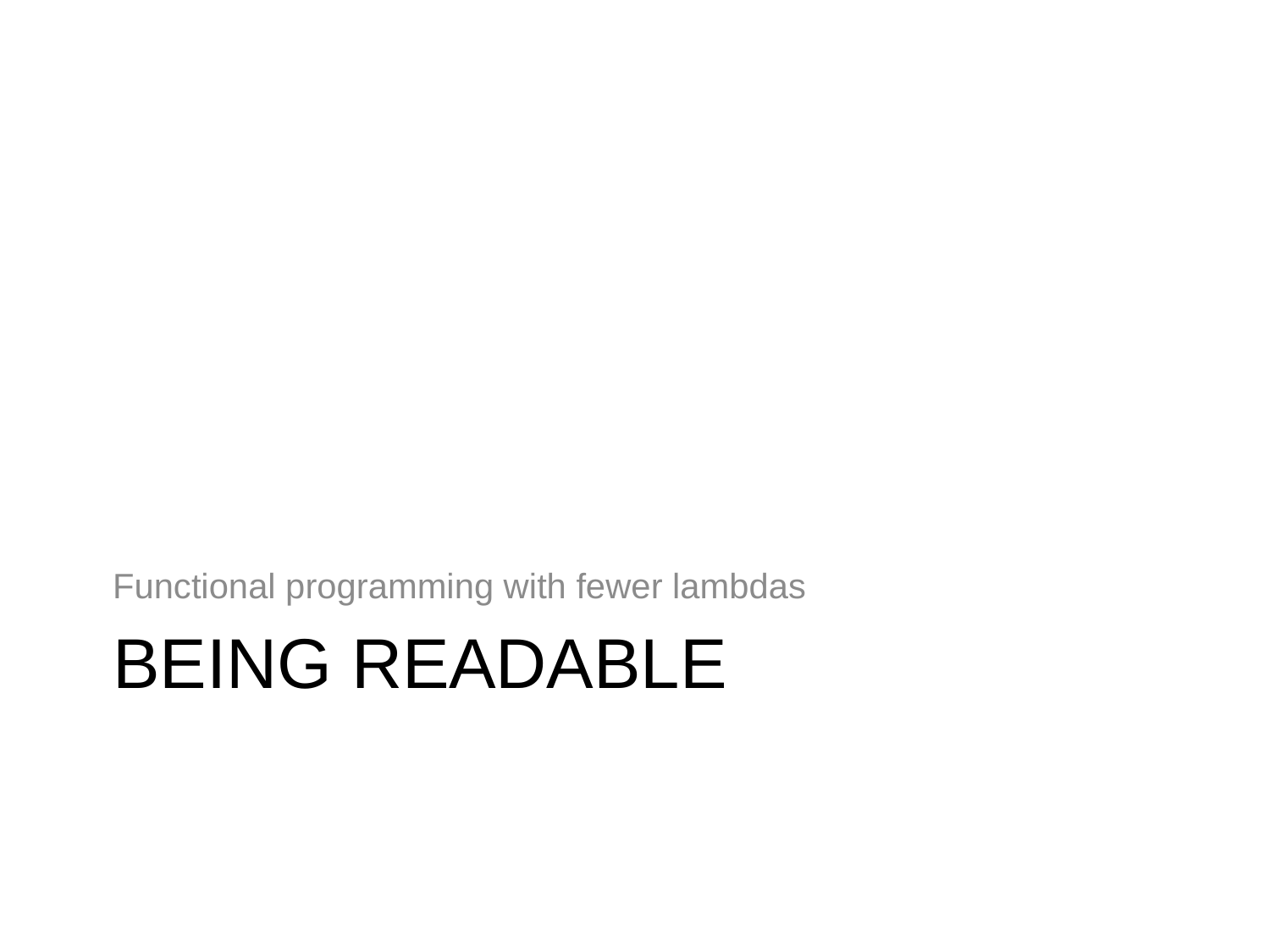

Functional programming with fewer lambdas
Being Readable